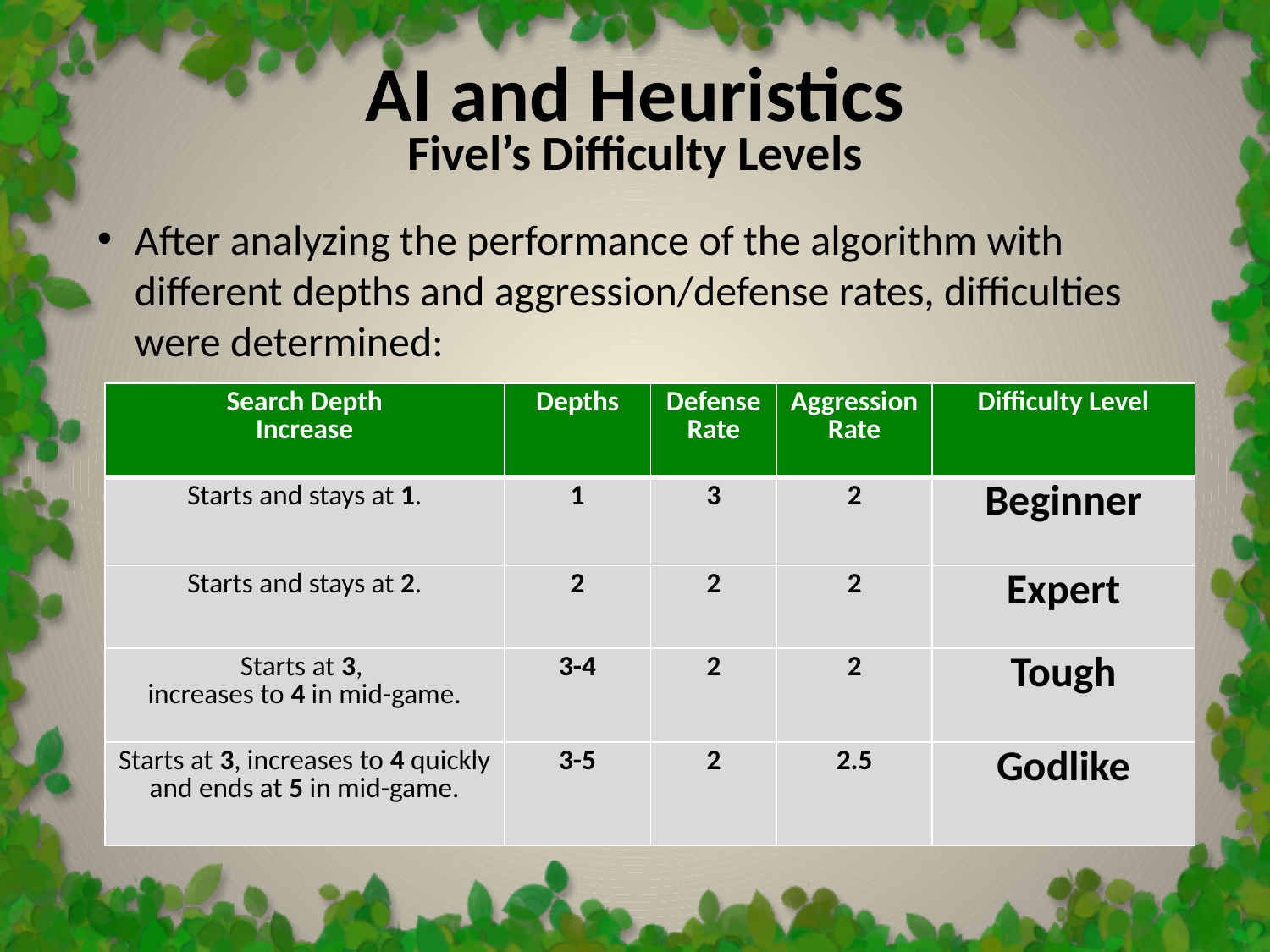

AI and Heuristics
Fivel’s Difficulty Levels
After analyzing the performance of the algorithm with different depths and aggression/defense rates, difficulties were determined:

| Search Depth Increase | Depths | Defense Rate | Aggression Rate | Difficulty Level |
| --- | --- | --- | --- | --- |
| Starts and stays at 1. | 1 | 3 | 2 | Beginner |
| Starts and stays at 2. | 2 | 2 | 2 | Expert |
| Starts at 3, increases to 4 in mid-game. | 3-4 | 2 | 2 | Tough |
| Starts at 3, increases to 4 quickly and ends at 5 in mid-game. | 3-5 | 2 | 2.5 | Godlike |